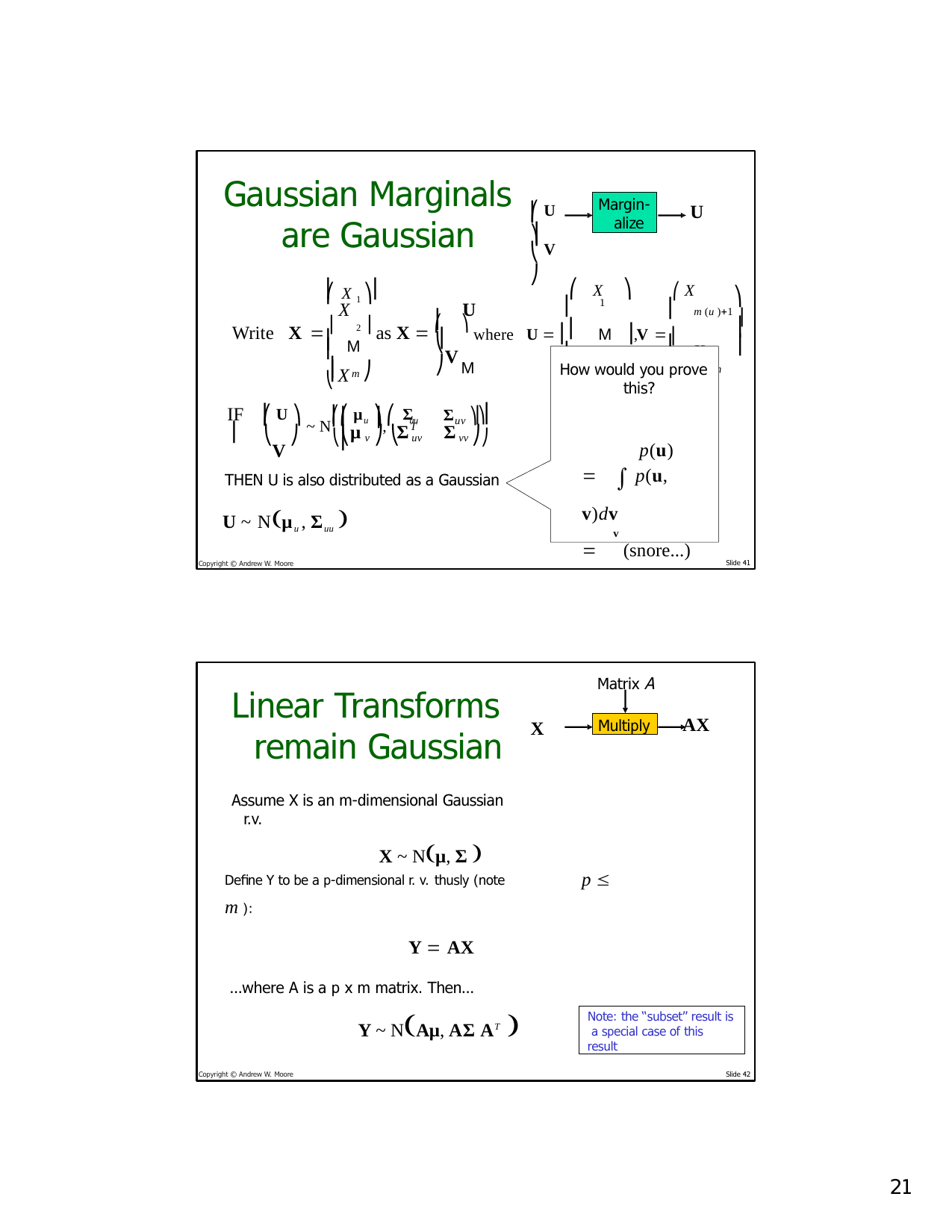

# Gaussian Marginals  are Gaussian
⎛ U ⎞
Margin-  alize
U

⎛ X 1 ⎞
⎜	⎟
⎝ V ⎠

⎜	⎟	⎛ X	⎞	⎛ X
X	U
⎞
m (u )+1 ⎟
⎜	⎟
1
⎜
⎜	⎟
V
Write  X = ⎜	2 ⎟ as X = ⎛
⎞ where   U = ⎜	M	⎟,  V = ⎜	M
⎟
⎜ M ⎟
⎝	⎠
⎜ X	⎟
⎜
⎟
⎜	⎟
X
m (u ) ⎠	⎝	m	⎠
⎝

⎝ X
m ⎠
How would you prove  this?
⎛ U ⎞ ~ N⎛⎛ μu ⎞, ⎛  Σuu
Σuv ⎞⎞
⎟⎟
⎝	⎠	⎝⎝ v ⎠ ⎝	uv	vv ⎠⎠
⎜
⎜	⎟ ⎜
IF	⎜	⎟
V
T
μ	Σ	Σ
p(u)
=	∫ p(u, v)dv
v
=	(snore...)

THEN U is also distributed as a Gaussian
U ~ N(μu , Σuu )
Copyright © Andrew W. Moore
Slide 41

Matrix A
Linear Transforms  remain Gaussian
Assume X is an m-dimensional Gaussian r.v.
X ~ N(μ, Σ )

AX
Multiply
X

Define Y to be a p-dimensional r. v. thusly (note	p ≤ m ):
Y = AX
…where A is a p x m matrix. Then…
Y ~ N(Aμ, AΣ AT )

Note: the “subset” result is  a special case of this result
Copyright © Andrew W. Moore
Slide 42
21